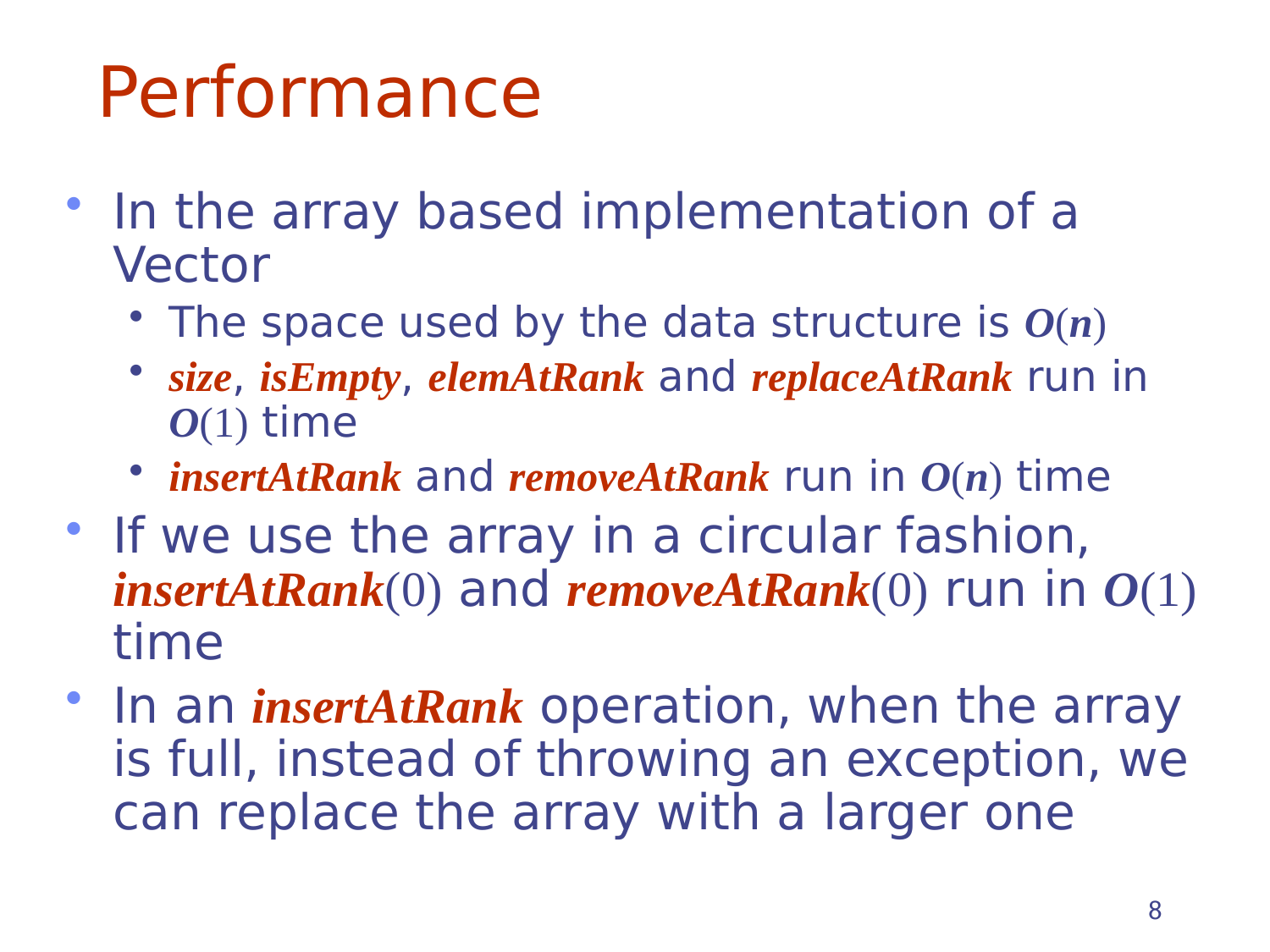

# Performance
In the array based implementation of a Vector
The space used by the data structure is O(n)
size, isEmpty, elemAtRank and replaceAtRank run in O(1) time
insertAtRank and removeAtRank run in O(n) time
If we use the array in a circular fashion, insertAtRank(0) and removeAtRank(0) run in O(1) time
In an insertAtRank operation, when the array is full, instead of throwing an exception, we can replace the array with a larger one
8